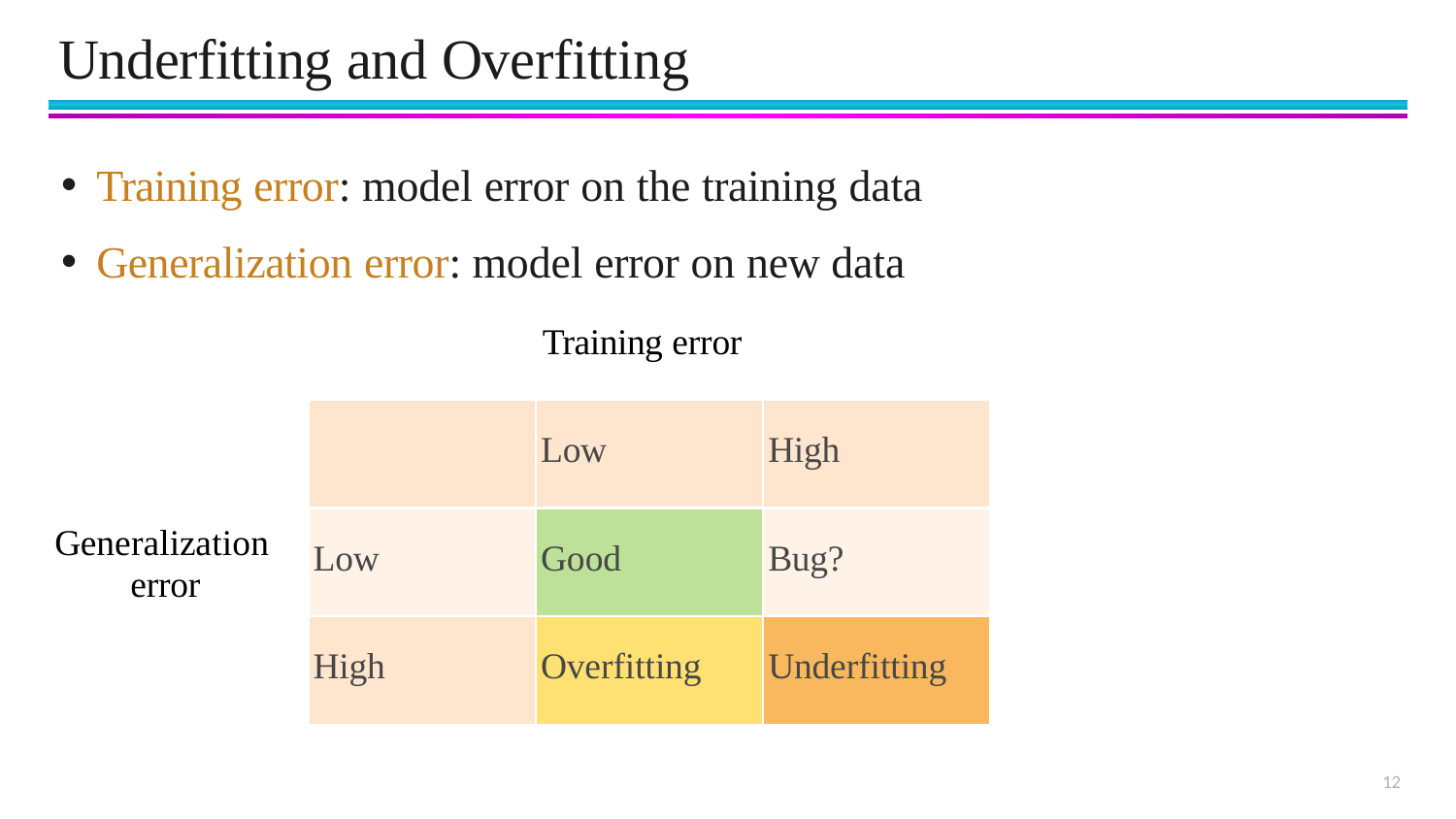

# Underfitting and Overfitting
Training error: model error on the training data
Generalization error: model error on new data
Training error
v
|  | Low | High |
| --- | --- | --- |
| Low | Good | Bug? |
| High | Overfitting | Underfitting |
Generalization  error
12